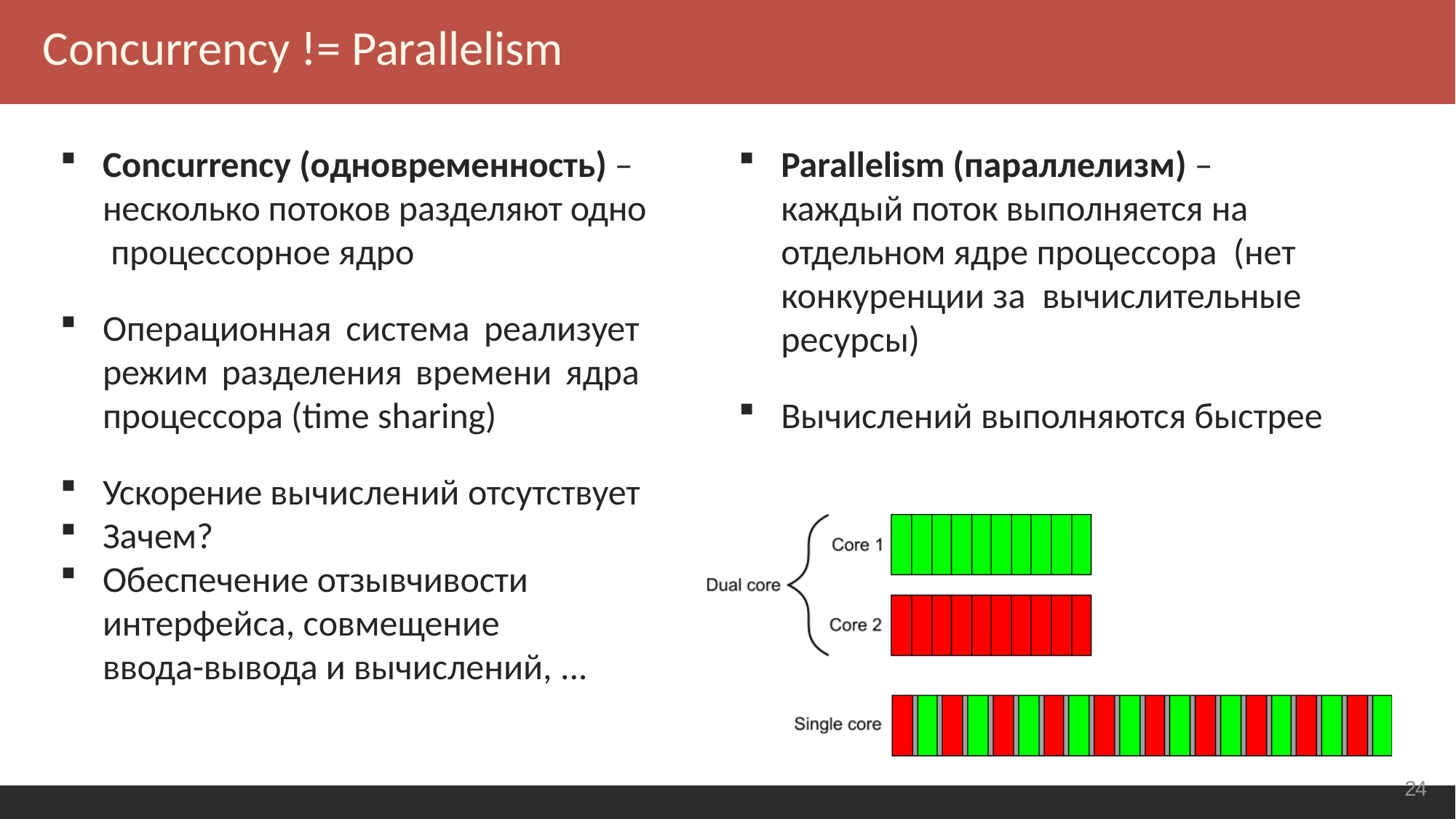

Concurrency != Parallelism
Concurrency (одновременность) –  несколько потоков разделяют одно  процессорное ядро

Операционная система реализует  режим разделения времени ядра  процессора (time sharing)

Ускорение вычислений отсутствует
Зачем?
Обеспечение отзывчивости  интерфейса, совмещение
ввода-вывода и вычислений, ...
Parallelism (параллелизм) –  каждый поток выполняется на  отдельном ядре процессора  (нет конкуренции за  вычислительные ресурсы)

Вычислений выполняются быстрее

24